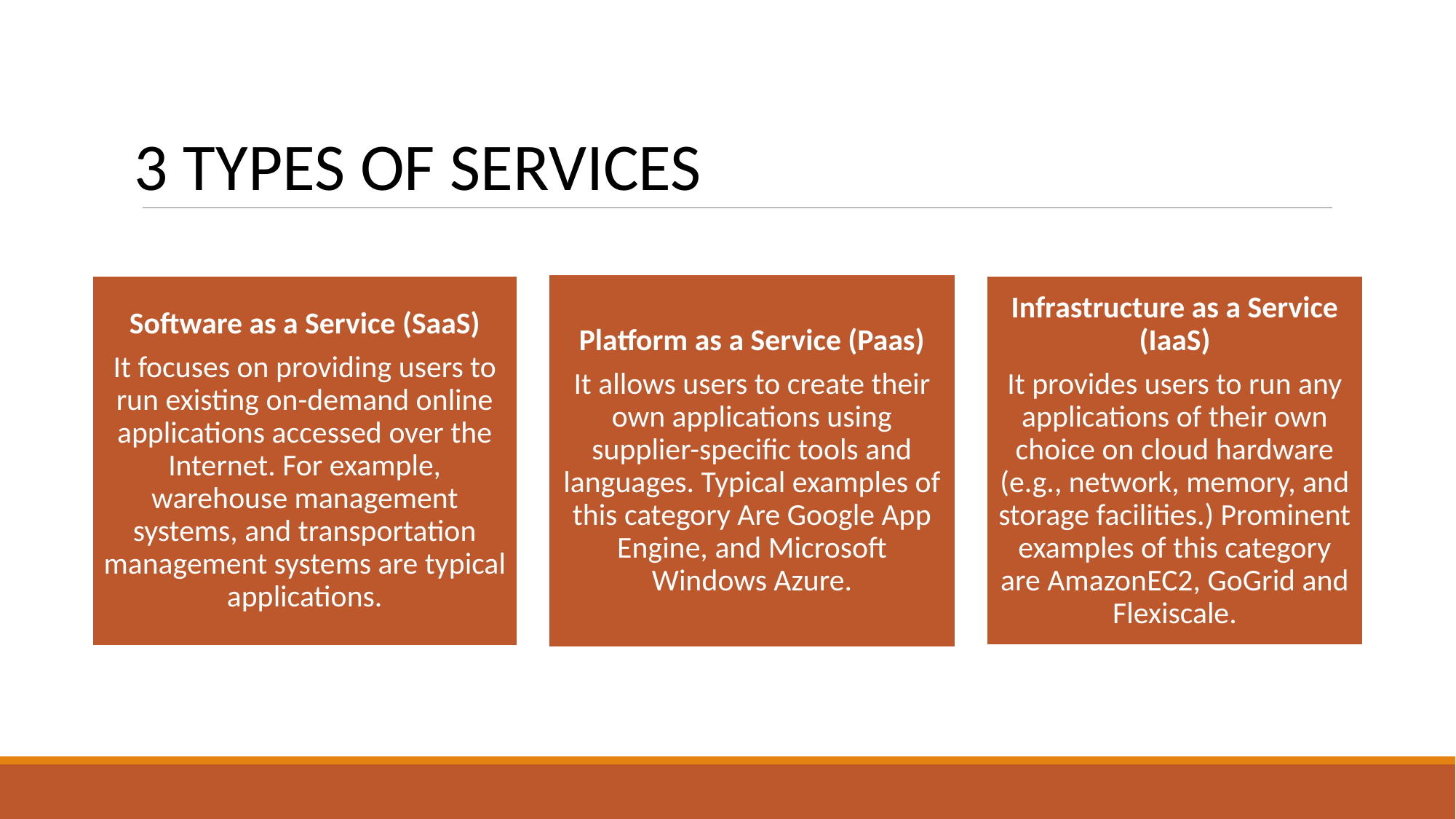

3 TYPES OF SERVICES
Software as a Service (SaaS)
It focuses on providing users to run existing on-demand online applications accessed over the Internet. For example, warehouse management systems, and transportation management systems are typical applications.
Platform as a Service (Paas)
It allows users to create their own applications using supplier-speciﬁc tools and languages. Typical examples of this category Are Google App Engine, and Microsoft Windows Azure.
Infrastructure as a Service (IaaS)
It provides users to run any applications of their own choice on cloud hardware (e.g., network, memory, and storage facilities.) Prominent examples of this category are AmazonEC2, GoGrid and Flexiscale.